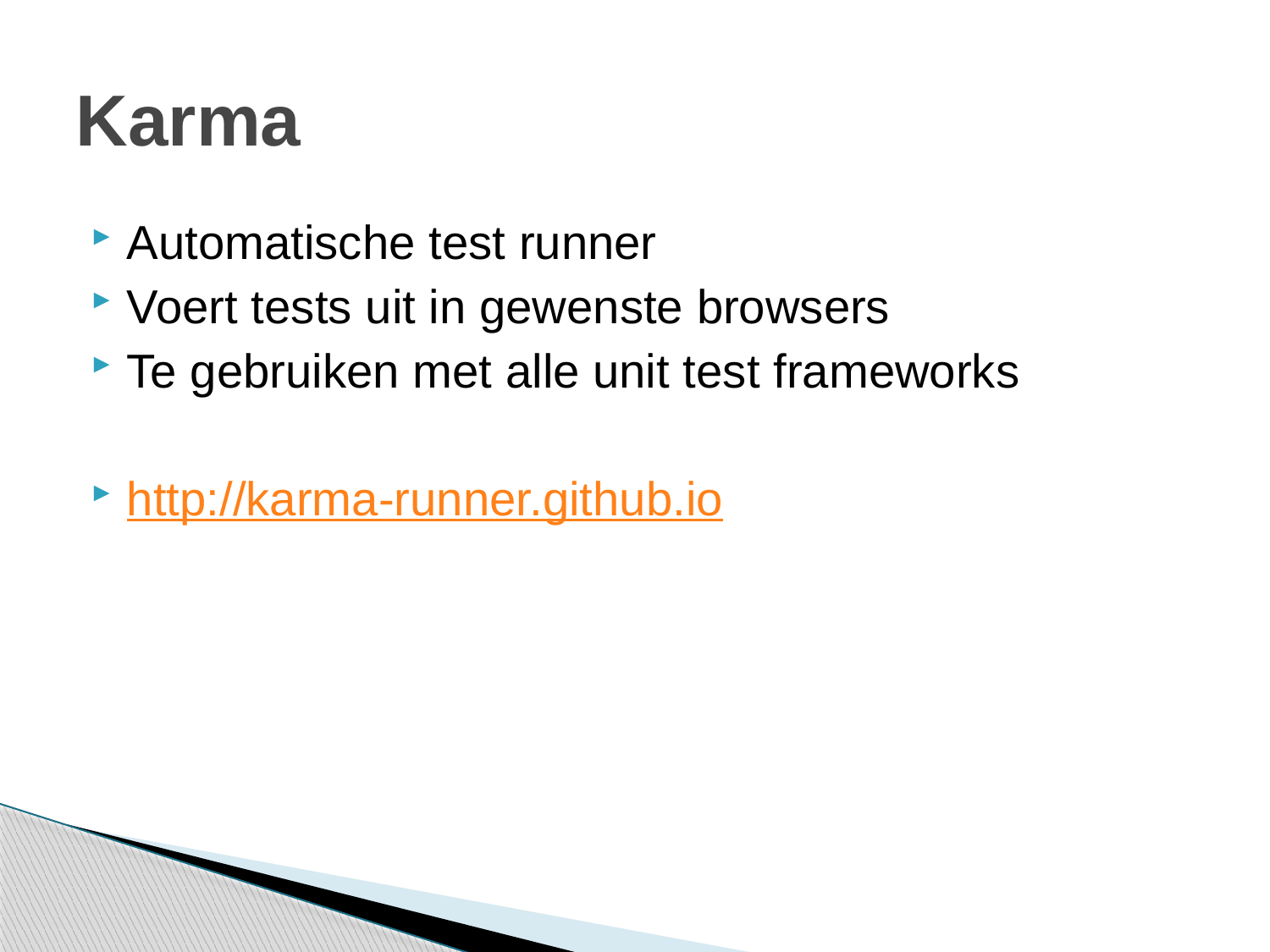

# Karma
Automatische test runner
Voert tests uit in gewenste browsers
Te gebruiken met alle unit test frameworks

http://karma-runner.github.io